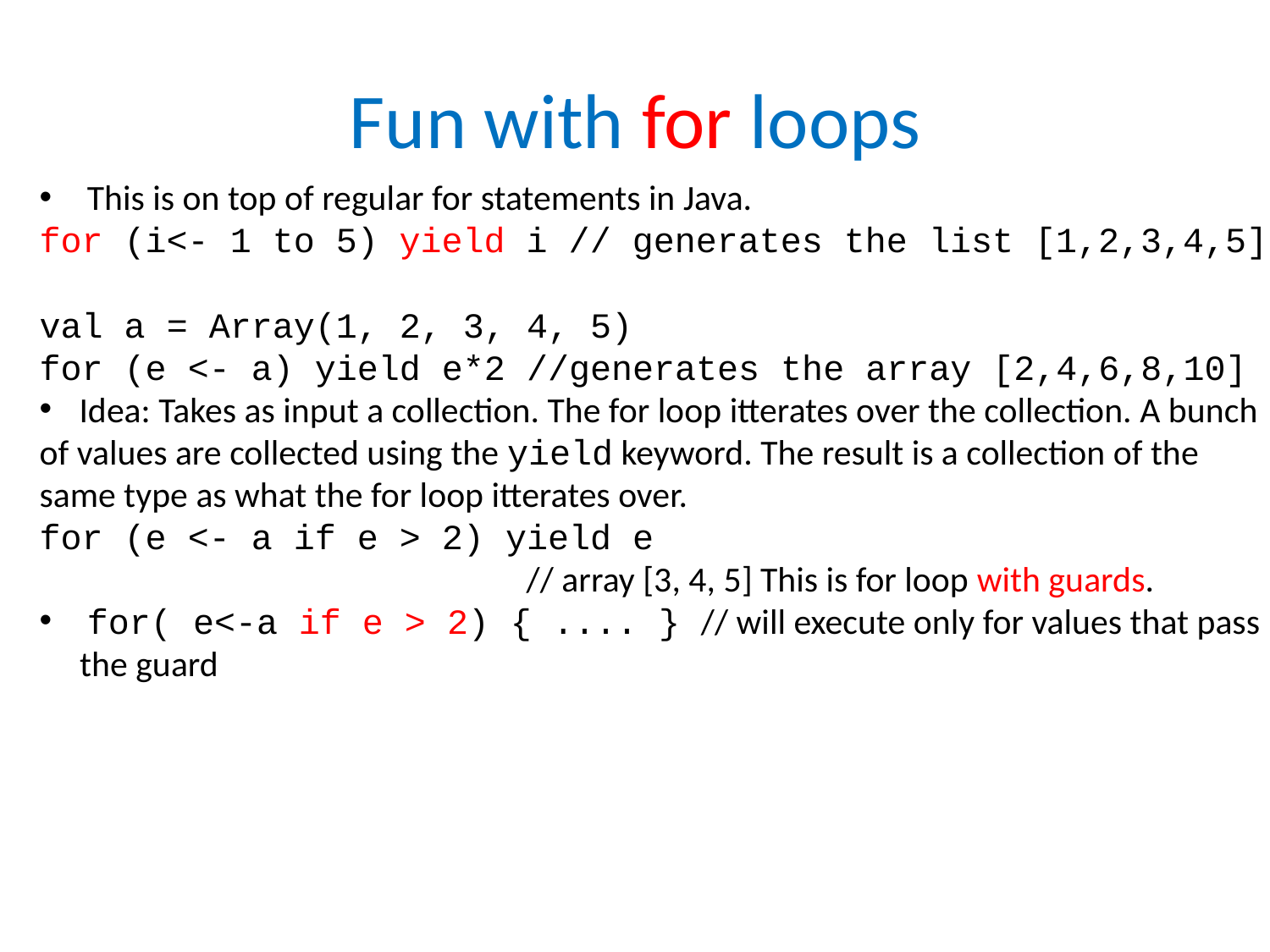

# Fun with for loops
This is on top of regular for statements in Java.
for (i<- 1 to 5) yield i // generates the list [1,2,3,4,5]

val a = Array(1, 2, 3, 4, 5)
for (e <- a) yield e*2 //generates the array [2,4,6,8,10]
Idea: Takes as input a collection. The for loop itterates over the collection. A bunch
of values are collected using the yield keyword. The result is a collection of the
same type as what the for loop itterates over.
for (e <- a if e > 2) yield e
                       // array [3, 4, 5] This is for loop with guards.
for( e<-a if e > 2) { .... } // will execute only for values that pass
     the guard